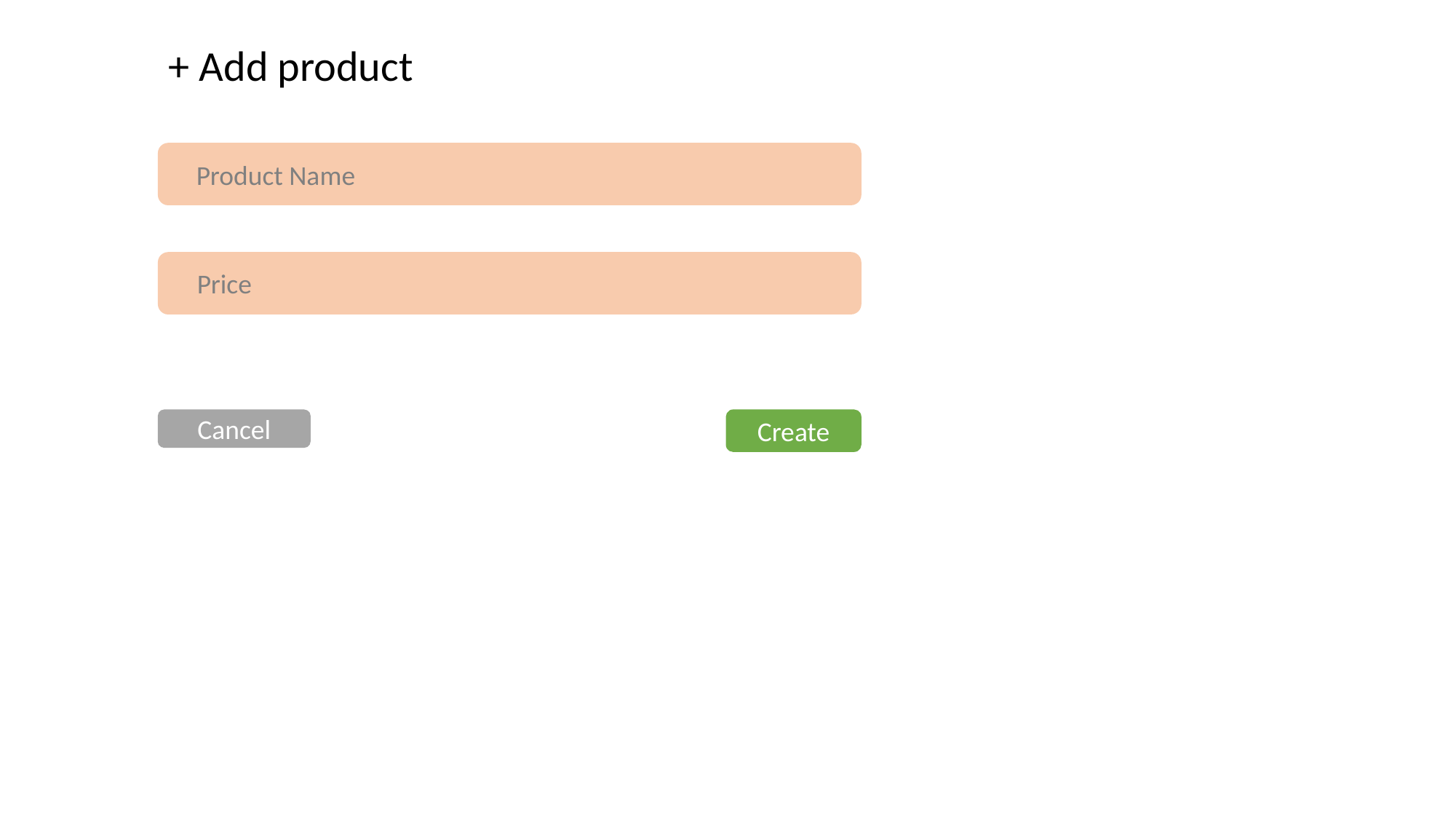

+ Add product

Product Name

Price
Cancel
Create